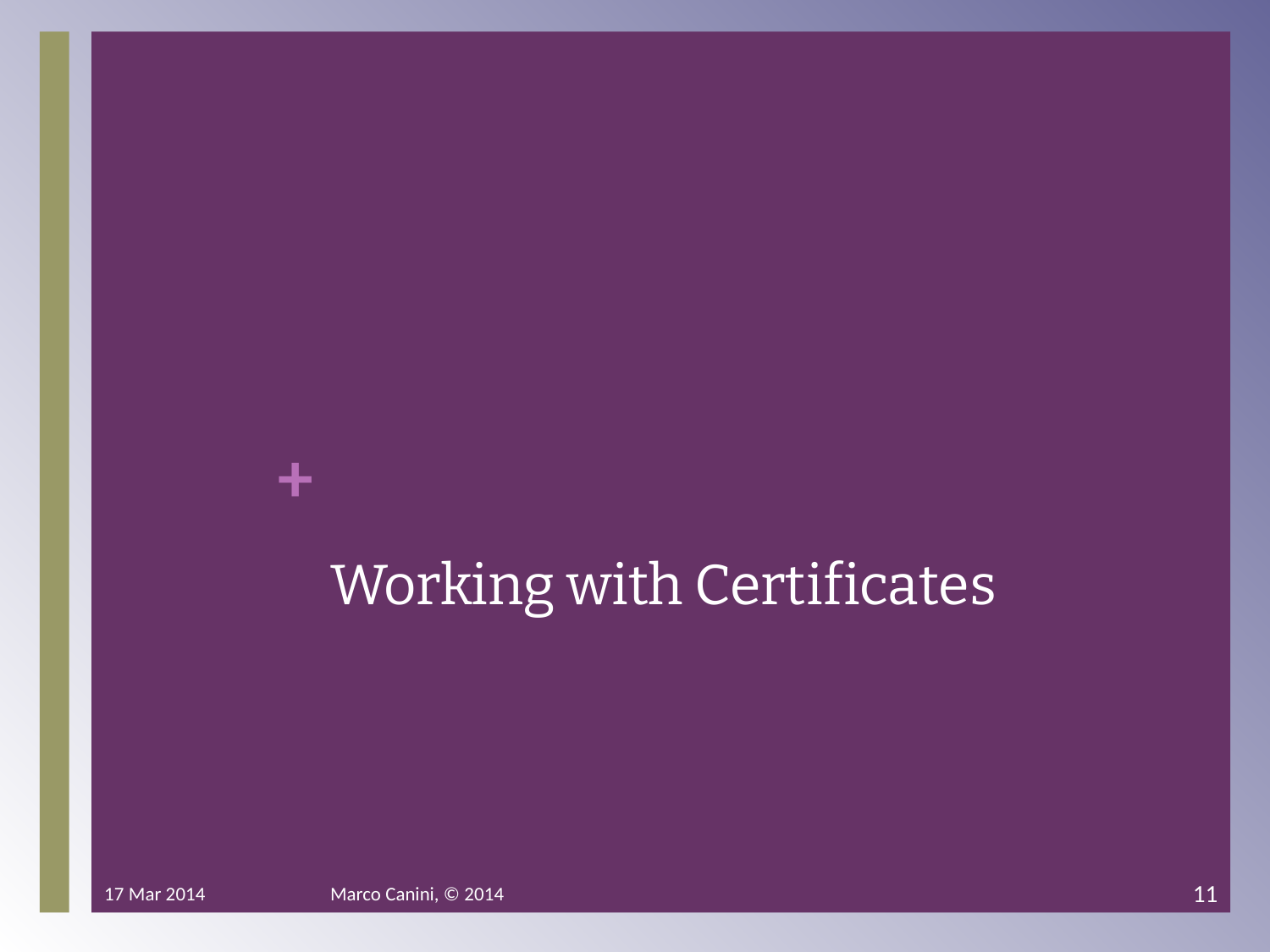

# Working with Certificates

17 Mar 2014
Marco Canini, © 2014
11